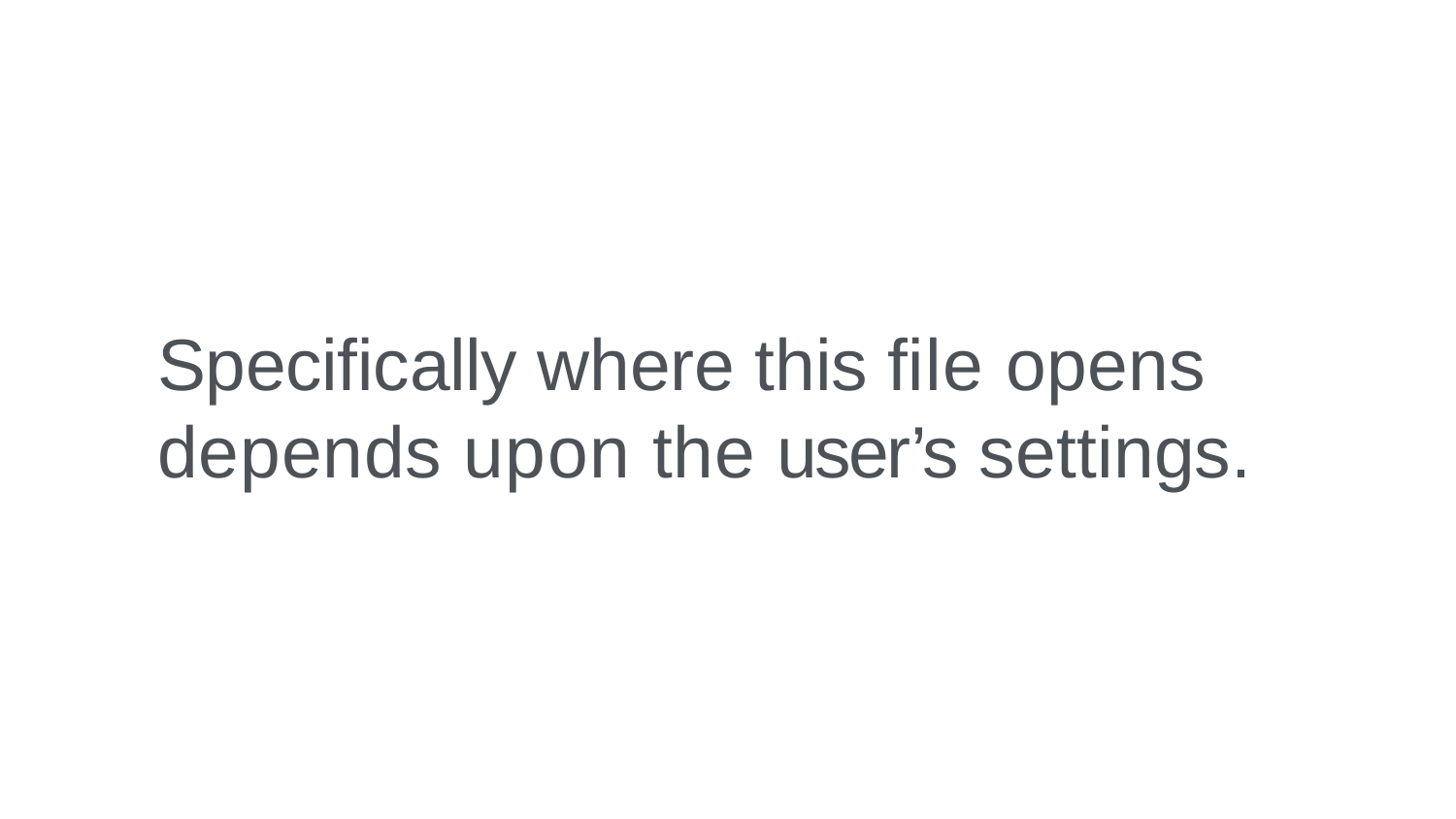

# Speciﬁcally where this ﬁle opens  depends upon the user’s settings.